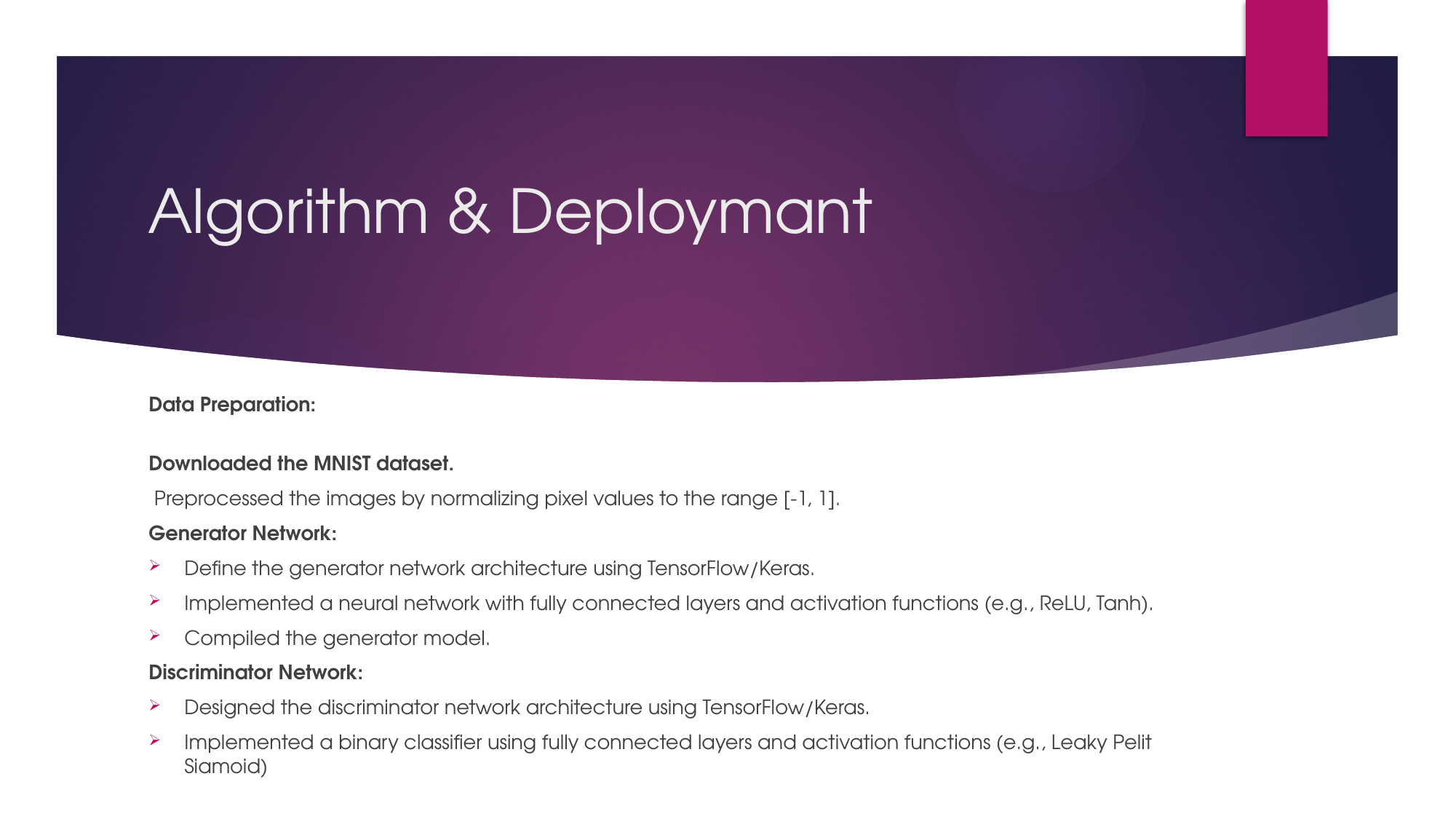

# Algorithm & Deploymant
Data Preparation:
Downloaded the MNIST dataset.
 Preprocessed the images by normalizing pixel values to the range [-1, 1].
Generator Network:
Define the generator network architecture using TensorFlow/Keras.
Implemented a neural network with fully connected layers and activation functions (e.g., ReLU, Tanh).
Compiled the generator model.
Discriminator Network:
Designed the discriminator network architecture using TensorFlow/Keras.
Implemented a binary classifier using fully connected layers and activation functions (e.g., Leaky Pelit Siamoid)